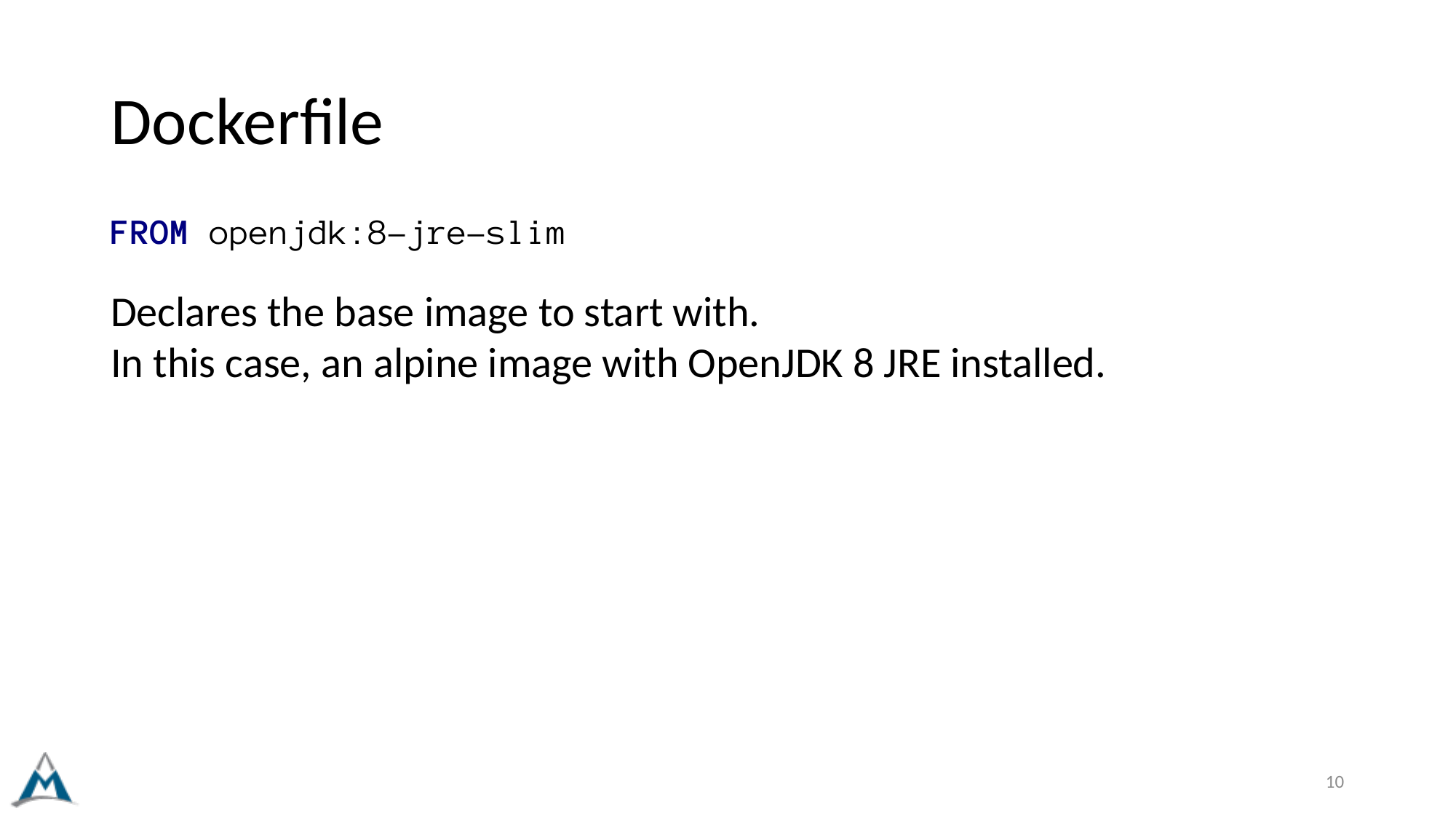

# Dockerfile
FROM openjdk:8-jre-slim
Declares the base image to start with.
In this case, an alpine image with OpenJDK 8 JRE installed.
10